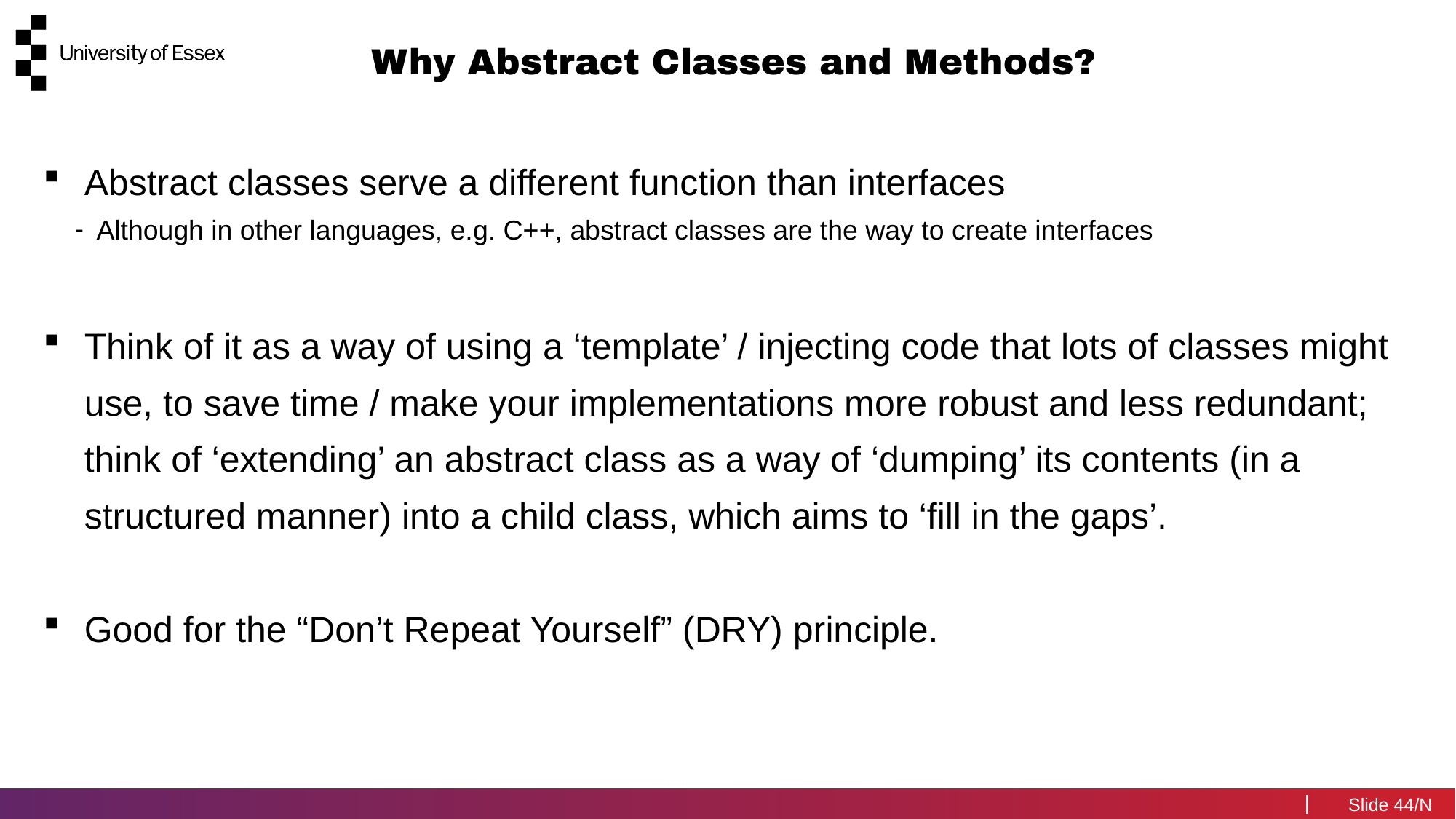

Why Abstract Classes and Methods?

Abstract classes serve a different function than interfaces
Although in other languages, e.g. C++, abstract classes are the way to create interfaces

Think of it as a way of using a ‘template’ / injecting code that lots of classes might use, to save time / make your implementations more robust and less redundant; think of ‘extending’ an abstract class as a way of ‘dumping’ its contents (in a structured manner) into a child class, which aims to ‘fill in the gaps’.

Good for the “Don’t Repeat Yourself” (DRY) principle.

44/N